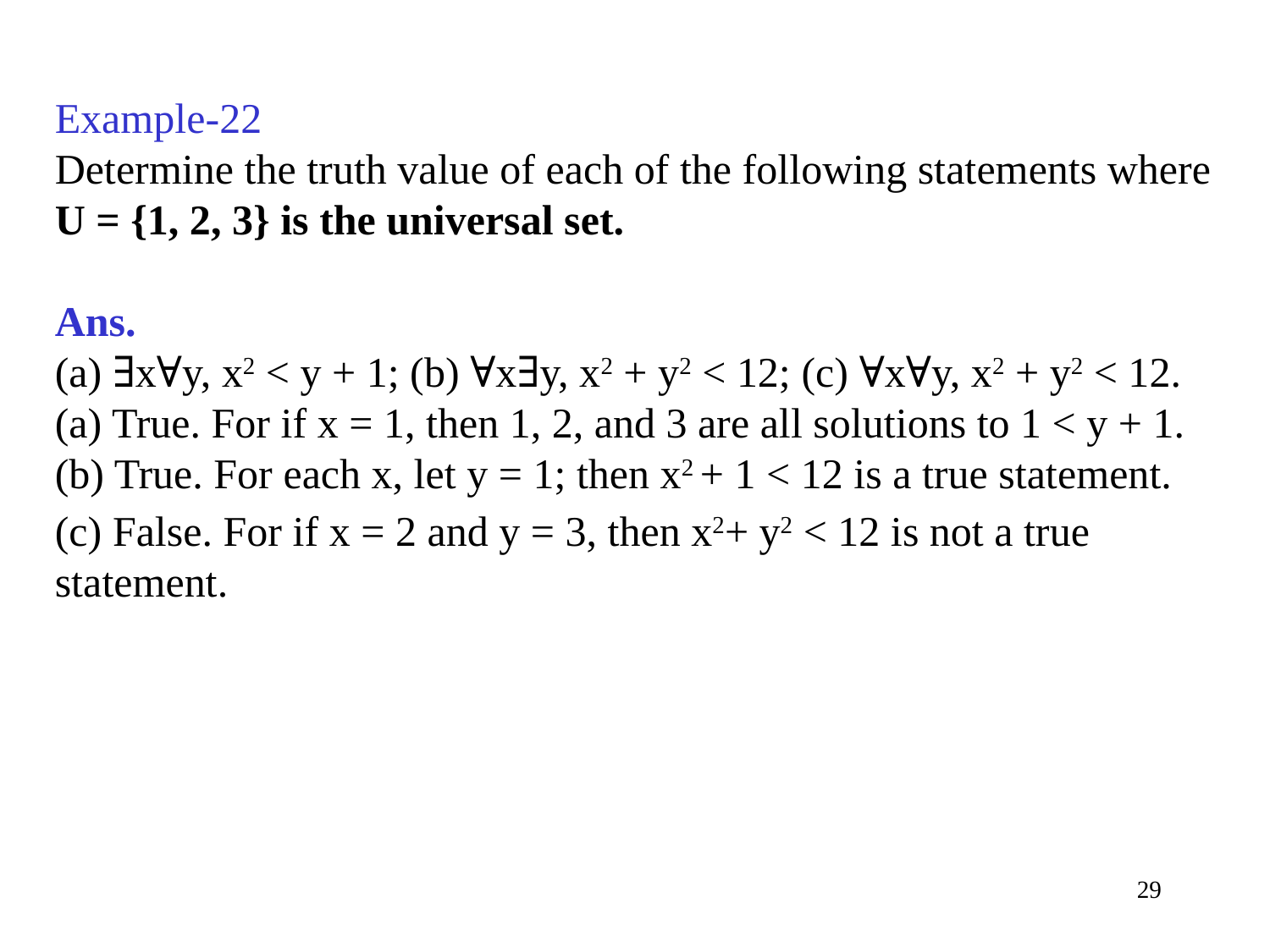

Example-22
Determine the truth value of each of the following statements where U = {1, 2, 3} is the universal set.

Ans.
(a) ∃x∀y, x2 < y + 1; (b) ∀x∃y, x2 + y2 < 12; (c) ∀x∀y, x2 + y2 < 12.
(a) True. For if x = 1, then 1, 2, and 3 are all solutions to 1 < y + 1.
(b) True. For each x, let y = 1; then x2 + 1 < 12 is a true statement.
(c) False. For if x = 2 and y = 3, then x2+ y2 < 12 is not a true statement.
29